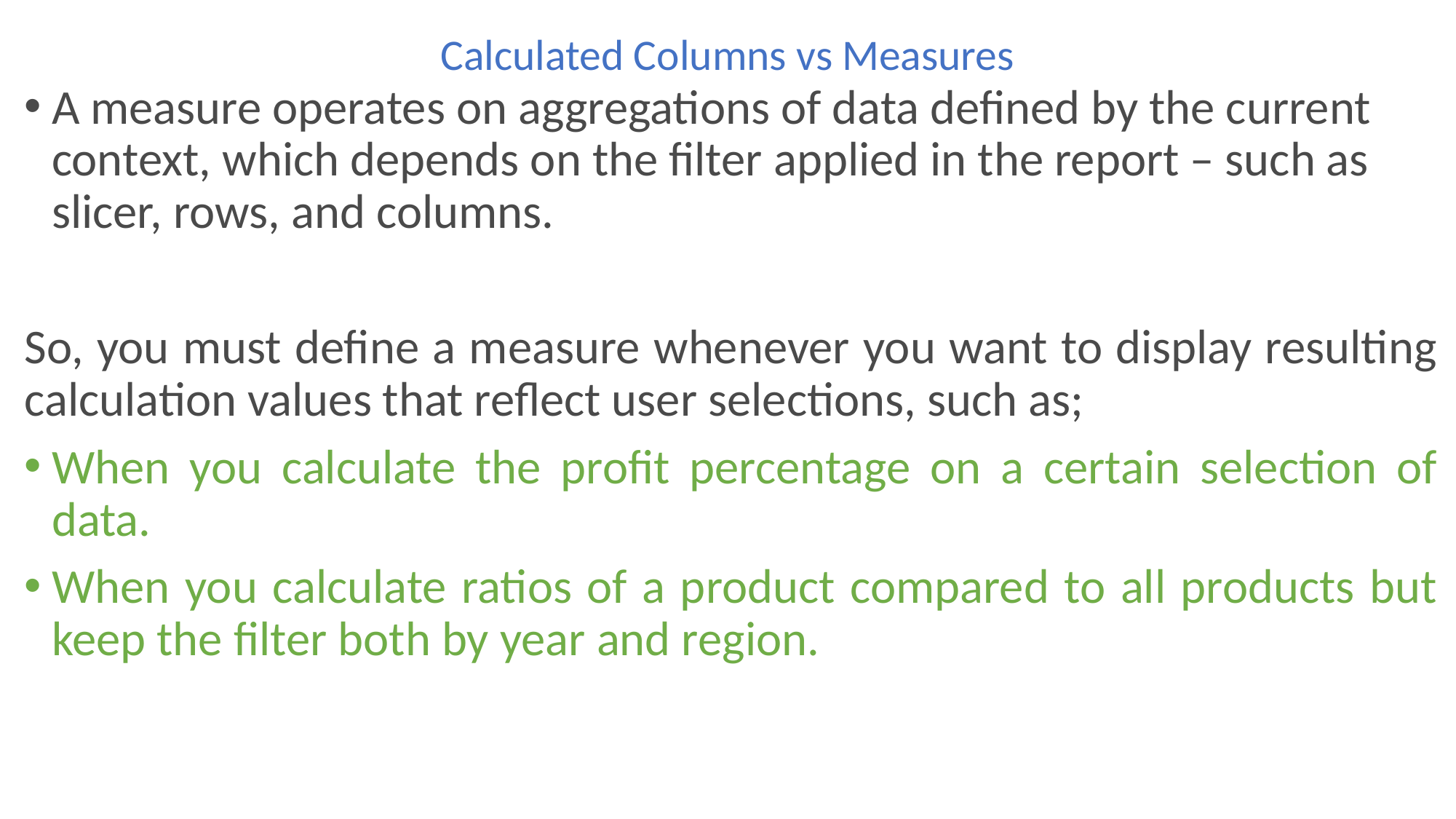

# Calculated Columns vs Measures
A measure operates on aggregations of data defined by the current context, which depends on the filter applied in the report – such as slicer, rows, and columns.

So, you must define a measure whenever you want to display resulting calculation values that reflect user selections, such as;
When you calculate the profit percentage on a certain selection of data.
When you calculate ratios of a product compared to all products but keep the filter both by year and region.